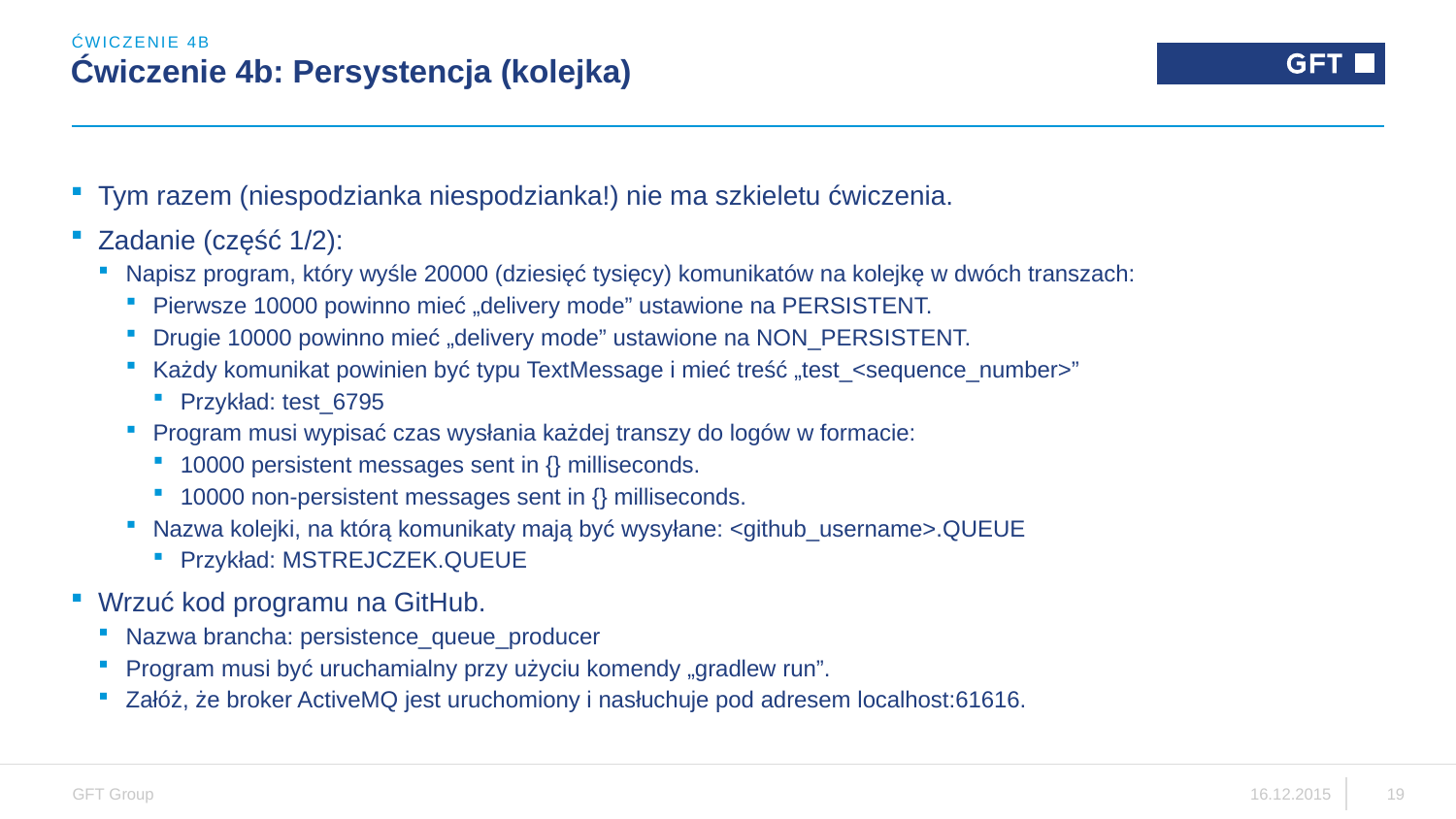

ĆWICZENIE 4B
# Ćwiczenie 4b: Persystencja (kolejka)
Tym razem (niespodzianka niespodzianka!) nie ma szkieletu ćwiczenia.
Zadanie (część 1/2):
Napisz program, który wyśle 20000 (dziesięć tysięcy) komunikatów na kolejkę w dwóch transzach:
Pierwsze 10000 powinno mieć „delivery mode” ustawione na PERSISTENT.
Drugie 10000 powinno mieć „delivery mode” ustawione na NON_PERSISTENT.
Każdy komunikat powinien być typu TextMessage i mieć treść „test_<sequence_number>”
Przykład: test_6795
Program musi wypisać czas wysłania każdej transzy do logów w formacie:
10000 persistent messages sent in {} milliseconds.
10000 non-persistent messages sent in {} milliseconds.
Nazwa kolejki, na którą komunikaty mają być wysyłane: <github_username>.QUEUE
Przykład: MSTREJCZEK.QUEUE
Wrzuć kod programu na GitHub.
Nazwa brancha: persistence_queue_producer
Program musi być uruchamialny przy użyciu komendy „gradlew run”.
Załóż, że broker ActiveMQ jest uruchomiony i nasłuchuje pod adresem localhost:61616.